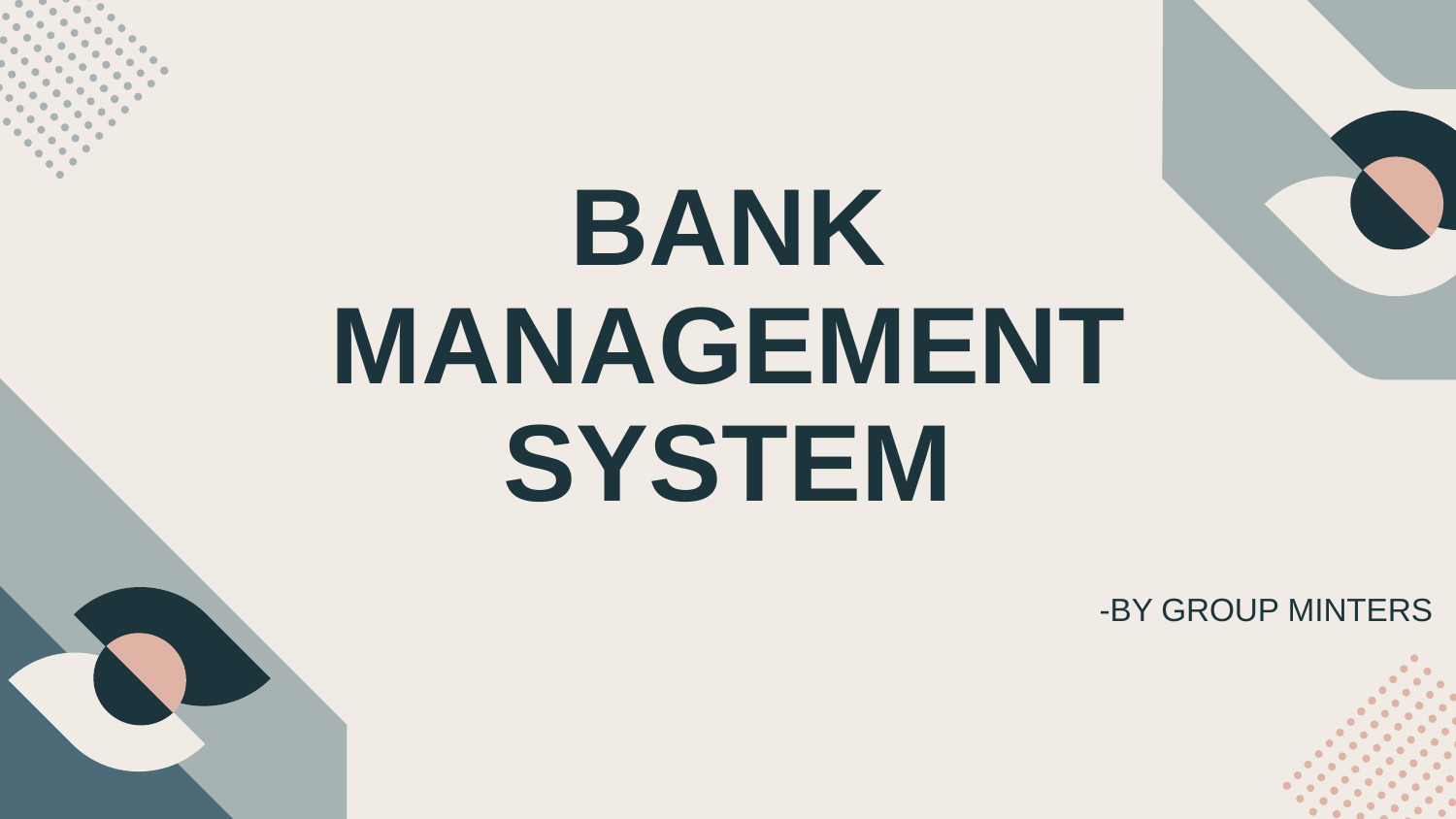

# BANK MANAGEMENT SYSTEM

-BY GROUP MINTERS